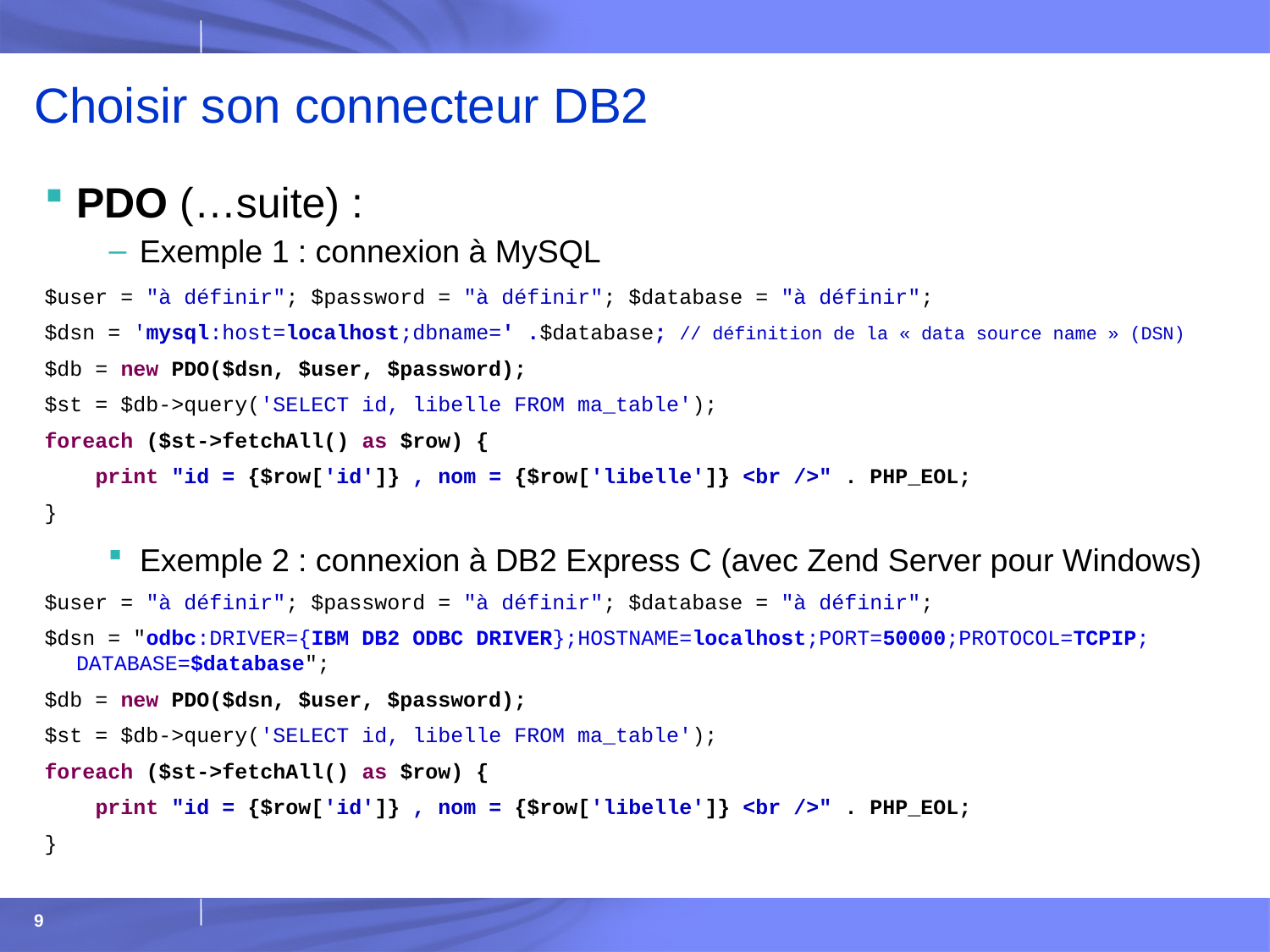

# Choisir son connecteur DB2
PDO (…suite) :
Exemple 1 : connexion à MySQL
$user = "à définir"; $password = "à définir"; $database = "à définir";
$dsn = 'mysql:host=localhost;dbname=' .$database; // définition de la « data source name » (DSN)
$db = new PDO($dsn, $user, $password);
$st = $db->query('SELECT id, libelle FROM ma_table');
foreach ($st->fetchAll() as $row) {
    print "id = {$row['id']} , nom = {$row['libelle']} <br />" . PHP_EOL;
}
Exemple 2 : connexion à DB2 Express C (avec Zend Server pour Windows)
$user = "à définir"; $password = "à définir"; $database = "à définir";
$dsn = "odbc:DRIVER={IBM DB2 ODBC DRIVER};HOSTNAME=localhost;PORT=50000;PROTOCOL=TCPIP; DATABASE=$database";
$db = new PDO($dsn, $user, $password);
$st = $db->query('SELECT id, libelle FROM ma_table');
foreach ($st->fetchAll() as $row) {
    print "id = {$row['id']} , nom = {$row['libelle']} <br />" . PHP_EOL;
}
9